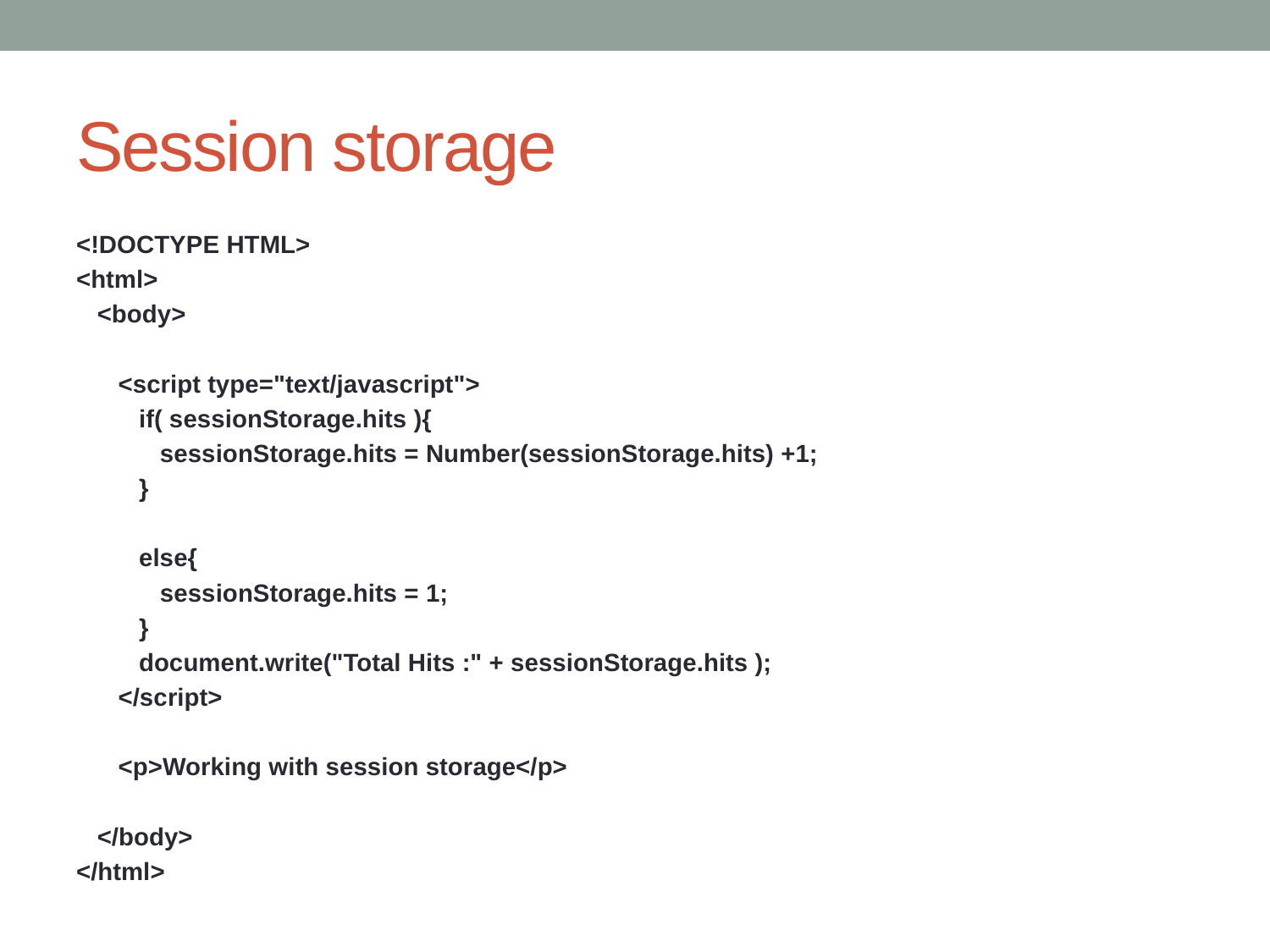

# Session storage
<!DOCTYPE HTML>
<html>
   <body>

      <script type="text/javascript">
         if( sessionStorage.hits ){
            sessionStorage.hits = Number(sessionStorage.hits) +1;
         }

         else{
            sessionStorage.hits = 1;
         }
         document.write("Total Hits :" + sessionStorage.hits );
      </script>

      <p>Working with session storage</p>

   </body>
</html>